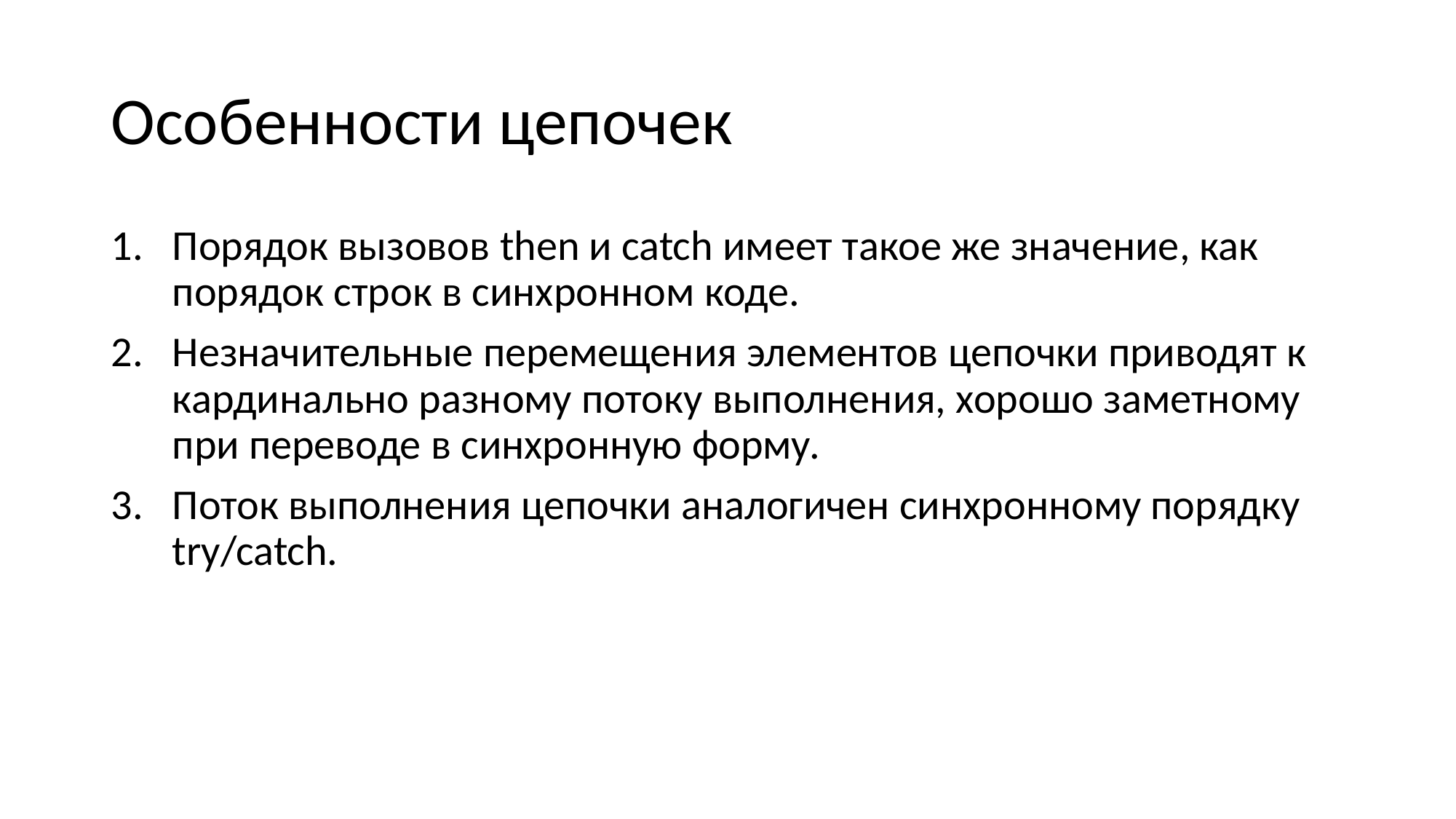

# Особенности цепочек
Порядок вызовов then и catch имеет такое же значение, как порядок строк в синхронном коде.
Незначительные перемещения элементов цепочки приводят к кардинально разному потоку выполнения, хорошо заметному при переводе в синхронную форму.
Поток выполнения цепочки аналогичен синхронному порядку try/catch.